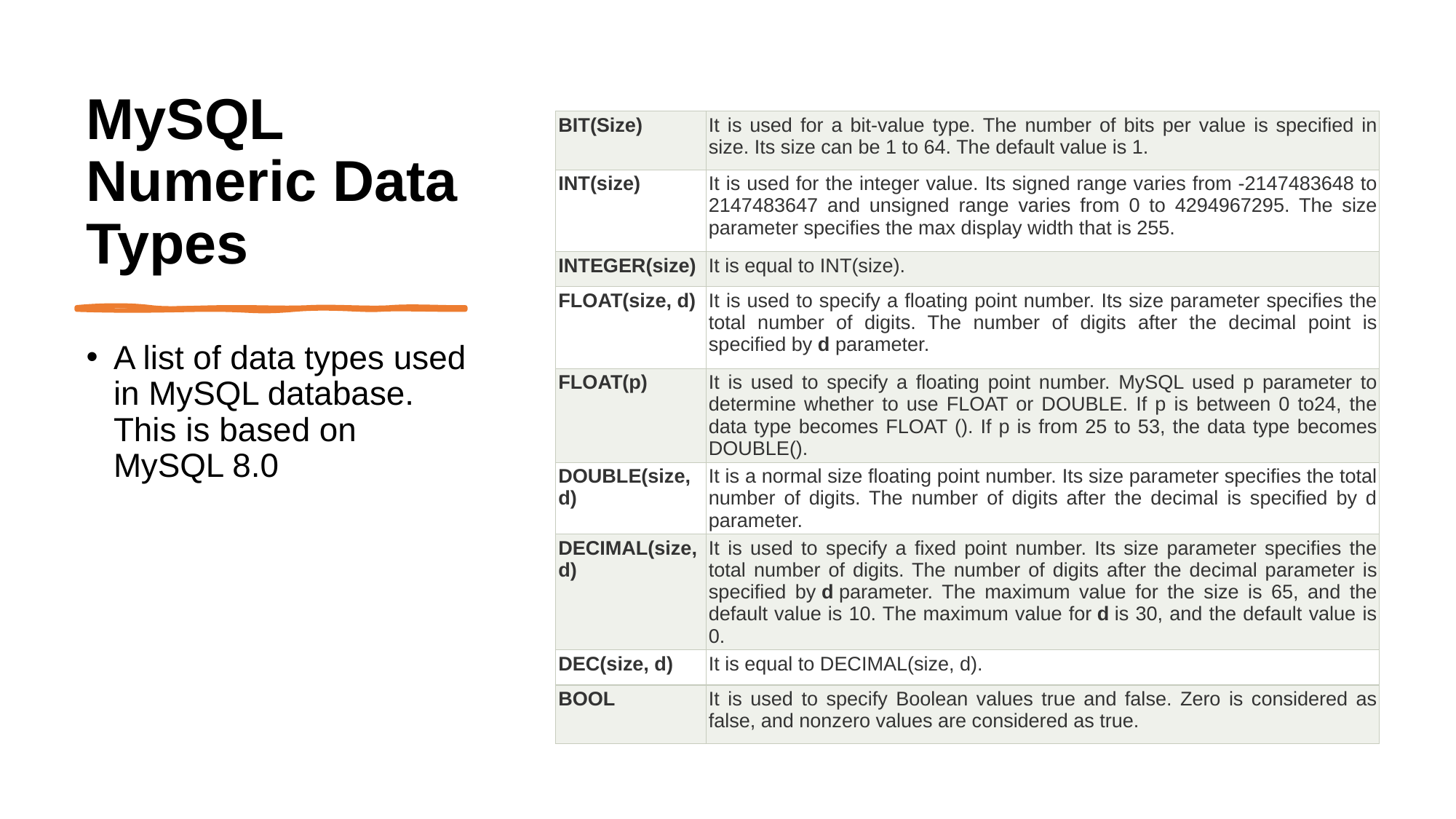

# MySQL Numeric Data Types
| BIT(Size) | It is used for a bit-value type. The number of bits per value is specified in size. Its size can be 1 to 64. The default value is 1. |
| --- | --- |
| INT(size) | It is used for the integer value. Its signed range varies from -2147483648 to 2147483647 and unsigned range varies from 0 to 4294967295. The size parameter specifies the max display width that is 255. |
| INTEGER(size) | It is equal to INT(size). |
| FLOAT(size, d) | It is used to specify a floating point number. Its size parameter specifies the total number of digits. The number of digits after the decimal point is specified by d parameter. |
| FLOAT(p) | It is used to specify a floating point number. MySQL used p parameter to determine whether to use FLOAT or DOUBLE. If p is between 0 to24, the data type becomes FLOAT (). If p is from 25 to 53, the data type becomes DOUBLE(). |
| DOUBLE(size, d) | It is a normal size floating point number. Its size parameter specifies the total number of digits. The number of digits after the decimal is specified by d parameter. |
| DECIMAL(size, d) | It is used to specify a fixed point number. Its size parameter specifies the total number of digits. The number of digits after the decimal parameter is specified by d parameter. The maximum value for the size is 65, and the default value is 10. The maximum value for d is 30, and the default value is 0. |
| DEC(size, d) | It is equal to DECIMAL(size, d). |
| BOOL | It is used to specify Boolean values true and false. Zero is considered as false, and nonzero values are considered as true. |

A list of data types used in MySQL database. This is based on MySQL 8.0